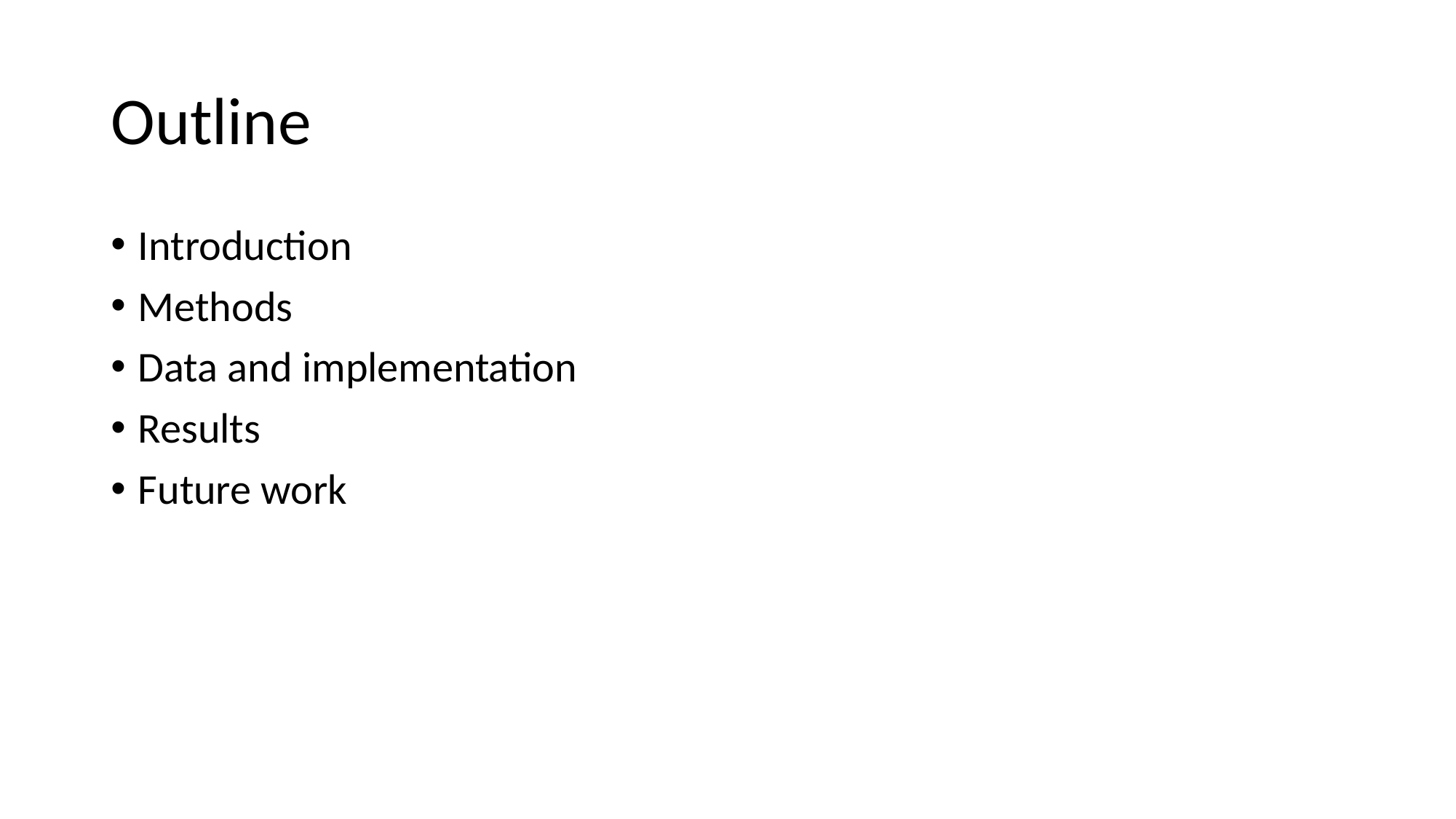

# Outline
Introduction
Methods
Data and implementation
Results
Future work